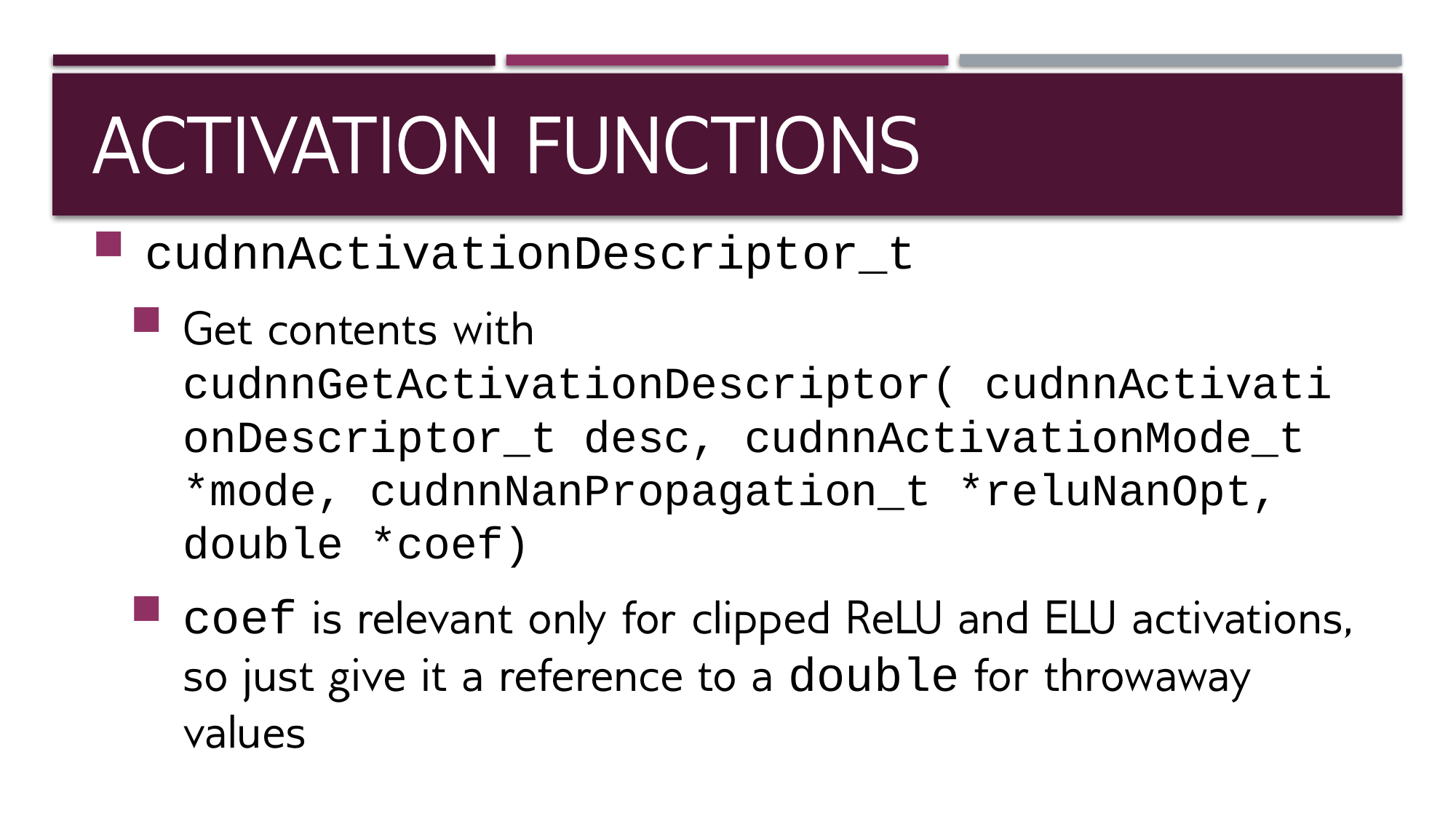

# Activation Functions
cudnnActivationDescriptor_t
Get contents with cudnnGetActivationDescriptor( cudnnActivationDescriptor_t desc, cudnnActivationMode_t *mode, cudnnNanPropagation_t *reluNanOpt,
double *coef)
coef is relevant only for clipped ReLU and ELU activations, so just give it a reference to a double for throwaway values